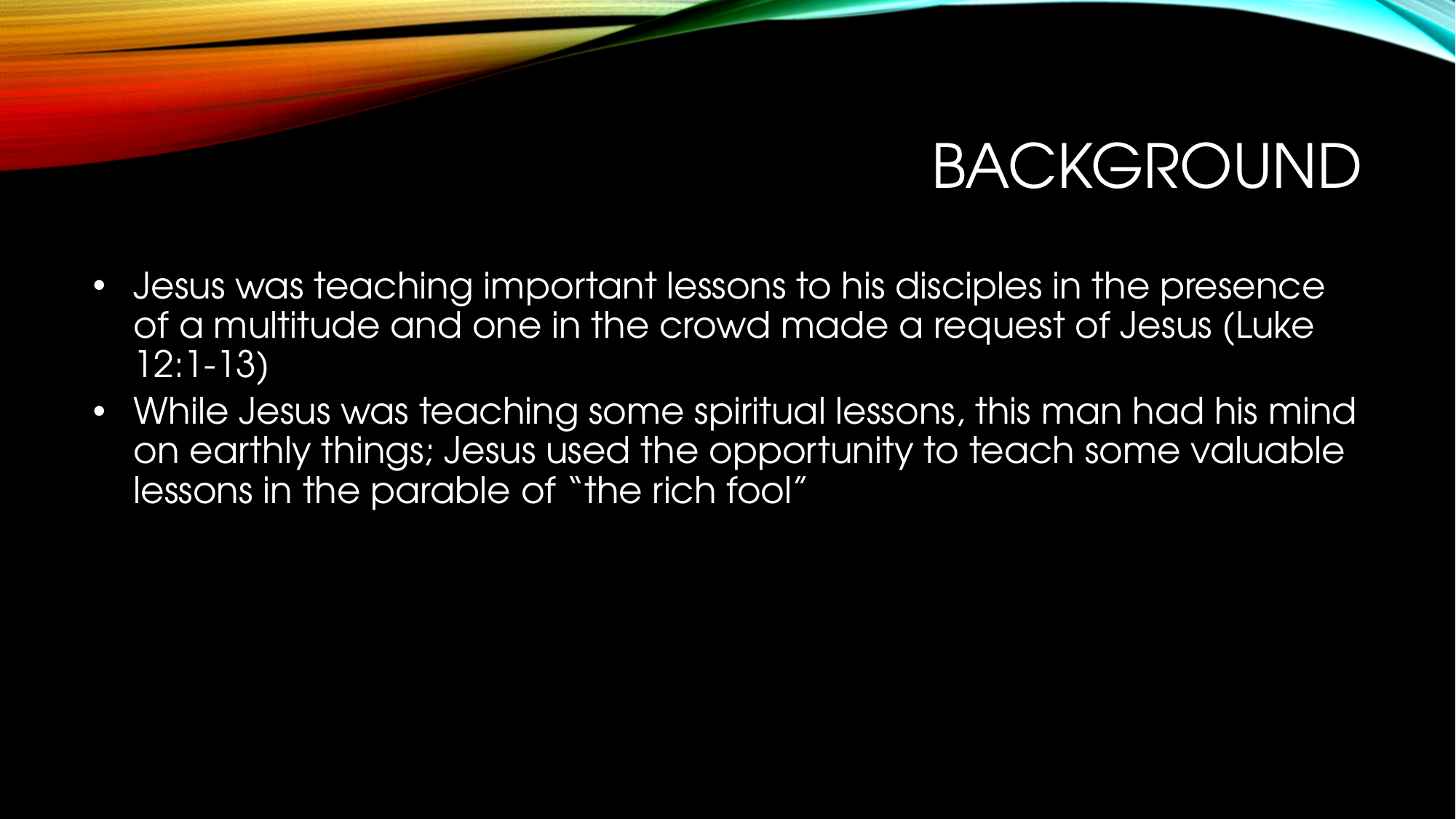

# Background
Jesus was teaching important lessons to his disciples in the presence of a multitude and one in the crowd made a request of Jesus (Luke 12:1-13)
While Jesus was teaching some spiritual lessons, this man had his mind on earthly things; Jesus used the opportunity to teach some valuable lessons in the parable of “the rich fool”